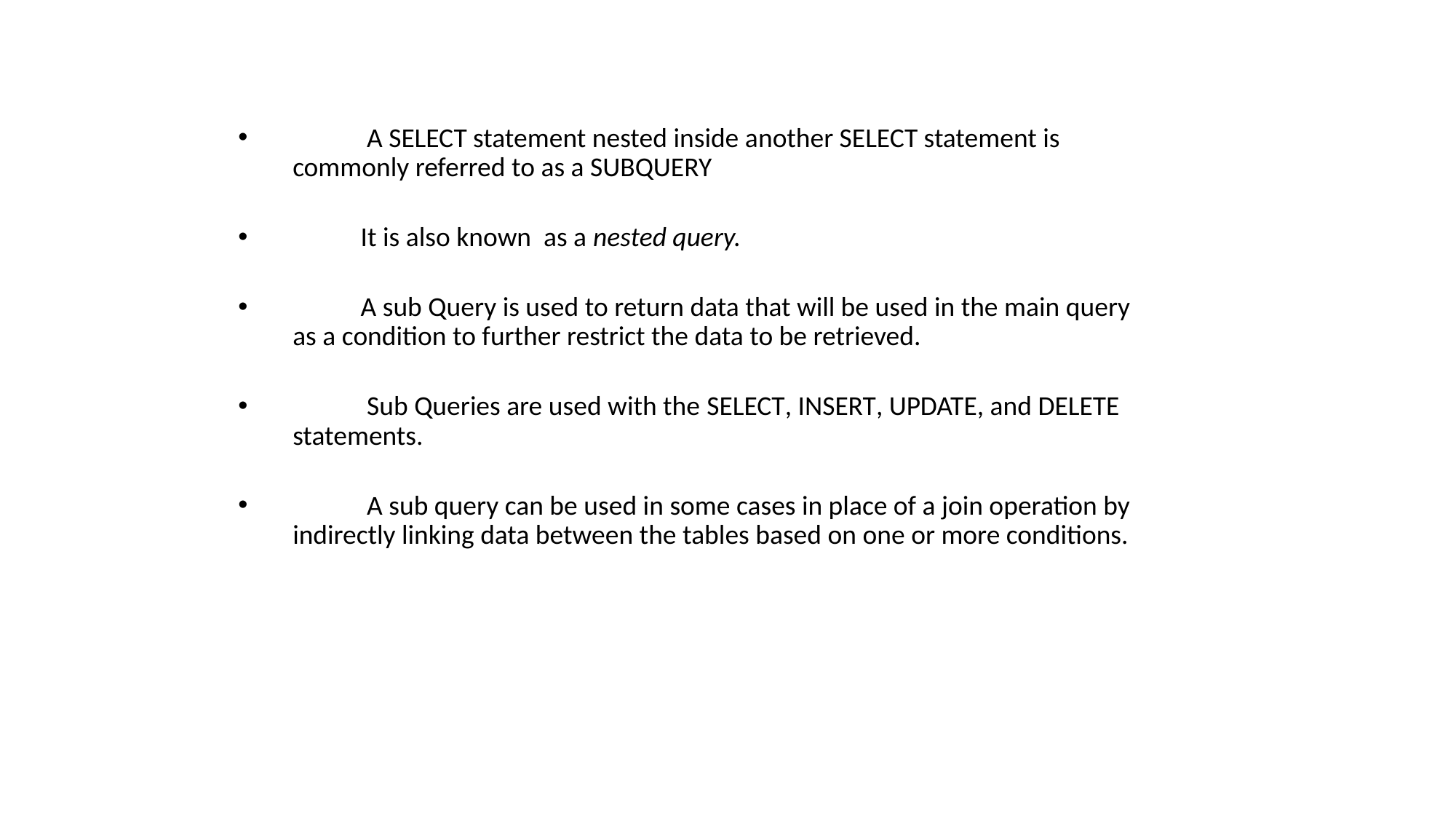

SUB QUERIES
            A SELECT statement nested inside another SELECT statement is commonly referred to as a SUBQUERY

           It is also known  as a nested query.

           A sub Query is used to return data that will be used in the main query as a condition to further restrict the data to be retrieved.

            Sub Queries are used with the SELECT, INSERT, UPDATE, and DELETE statements.

            A sub query can be used in some cases in place of a join operation by indirectly linking data between the tables based on one or more conditions.